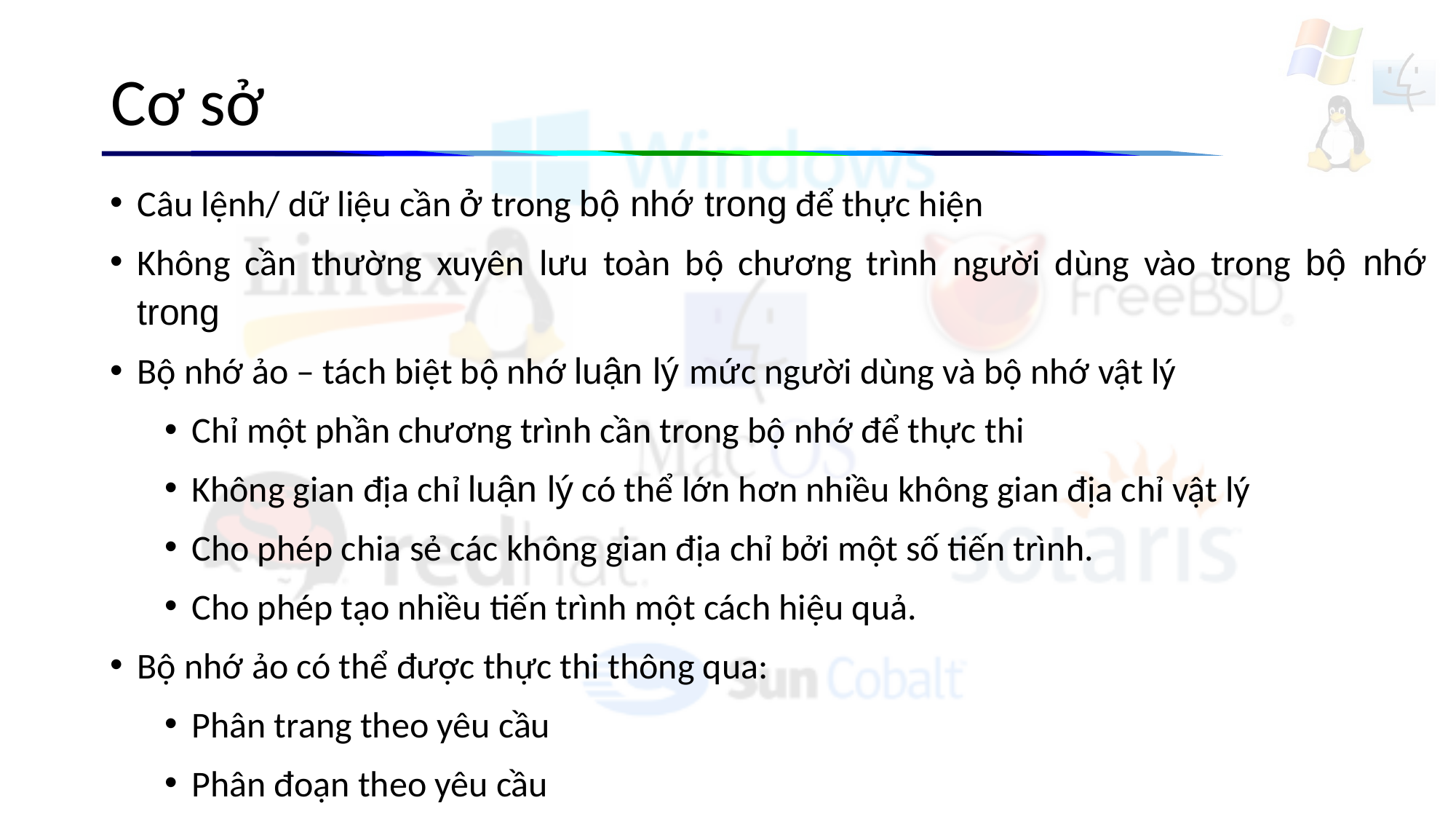

# Cơ sở
Câu lệnh/ dữ liệu cần ở trong bộ nhớ trong để thực hiện
Không cần thường xuyên lưu toàn bộ chương trình người dùng vào trong bộ nhớ trong
Bộ nhớ ảo – tách biệt bộ nhớ luận lý mức người dùng và bộ nhớ vật lý
Chỉ một phần chương trình cần trong bộ nhớ để thực thi
Không gian địa chỉ luận lý có thể lớn hơn nhiều không gian địa chỉ vật lý
Cho phép chia sẻ các không gian địa chỉ bởi một số tiến trình.
Cho phép tạo nhiều tiến trình một cách hiệu quả.
Bộ nhớ ảo có thể được thực thi thông qua:
Phân trang theo yêu cầu
Phân đoạn theo yêu cầu